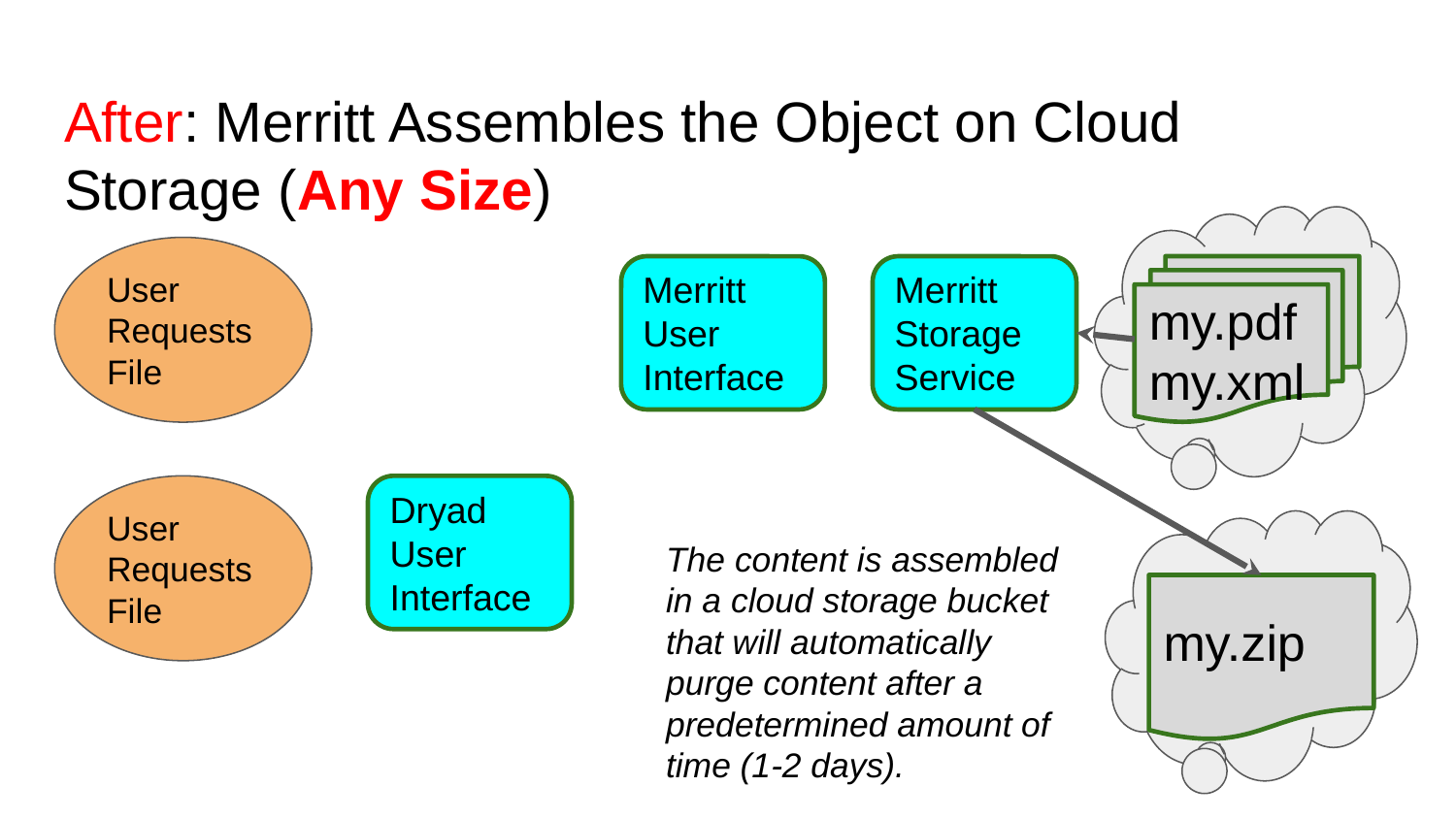

# After: Merritt Assembles the Object on Cloud Storage (Any Size)

User Requests File
Merritt User Interface
Merritt Storage Service
my.pdf
my.xml
Dryad User Interface
User Requests File

The content is assembled in a cloud storage bucket that will automatically purge content after a predetermined amount of time (1-2 days).
my.zip